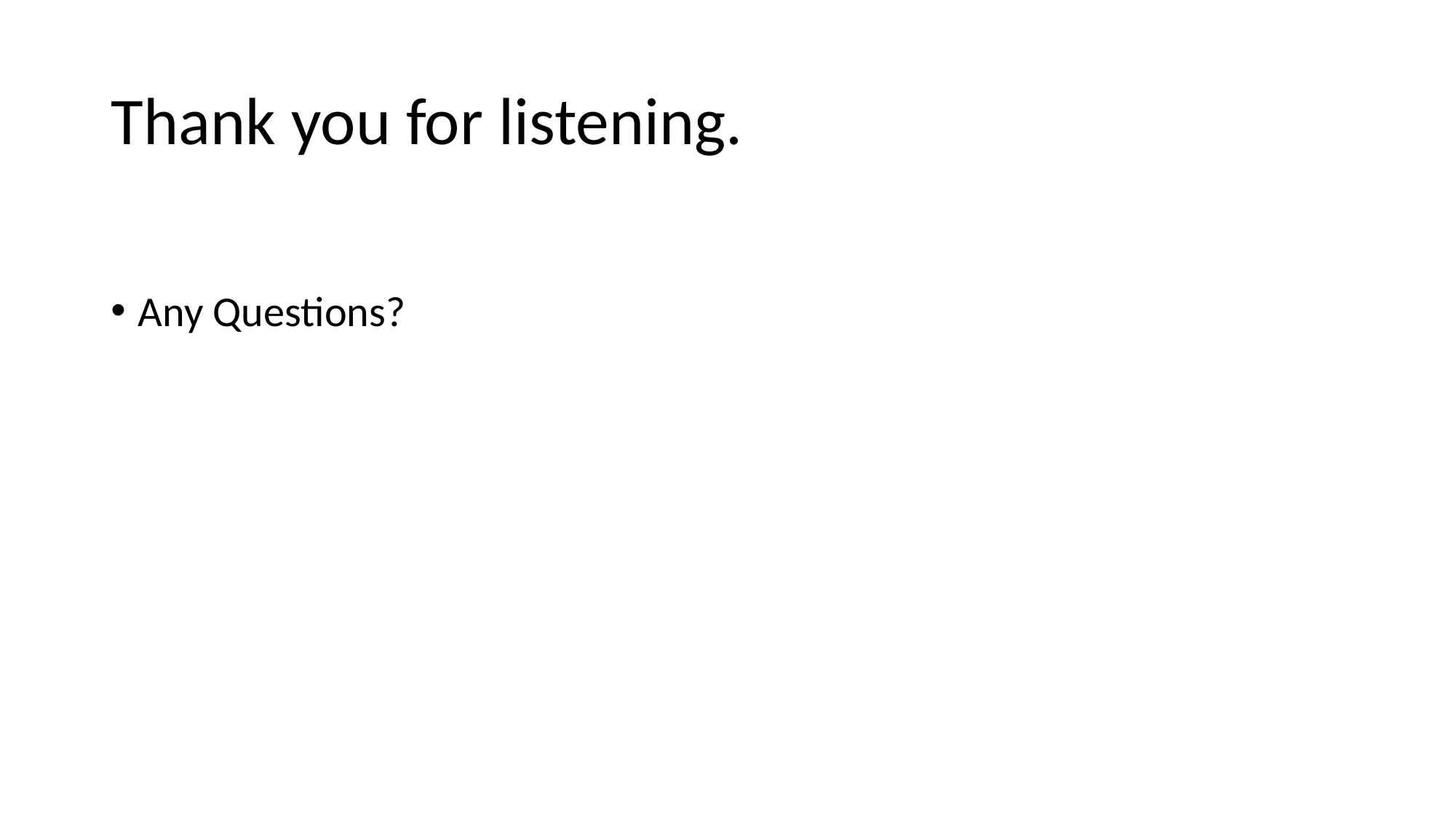

# Thank you for listening.

Any Questions?